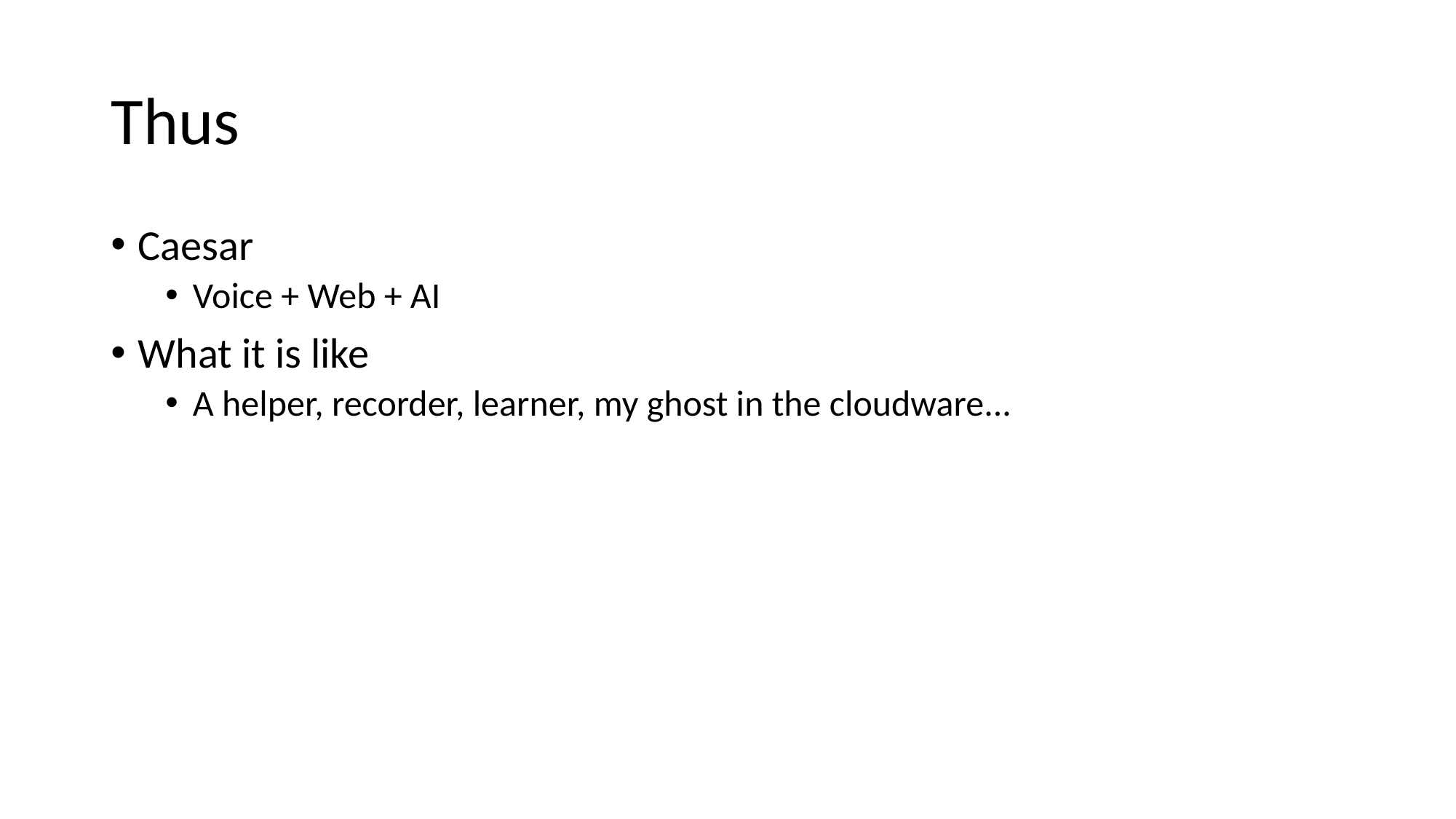

# Thus
Caesar
Voice + Web + AI
What it is like
A helper, recorder, learner, my ghost in the cloudware...